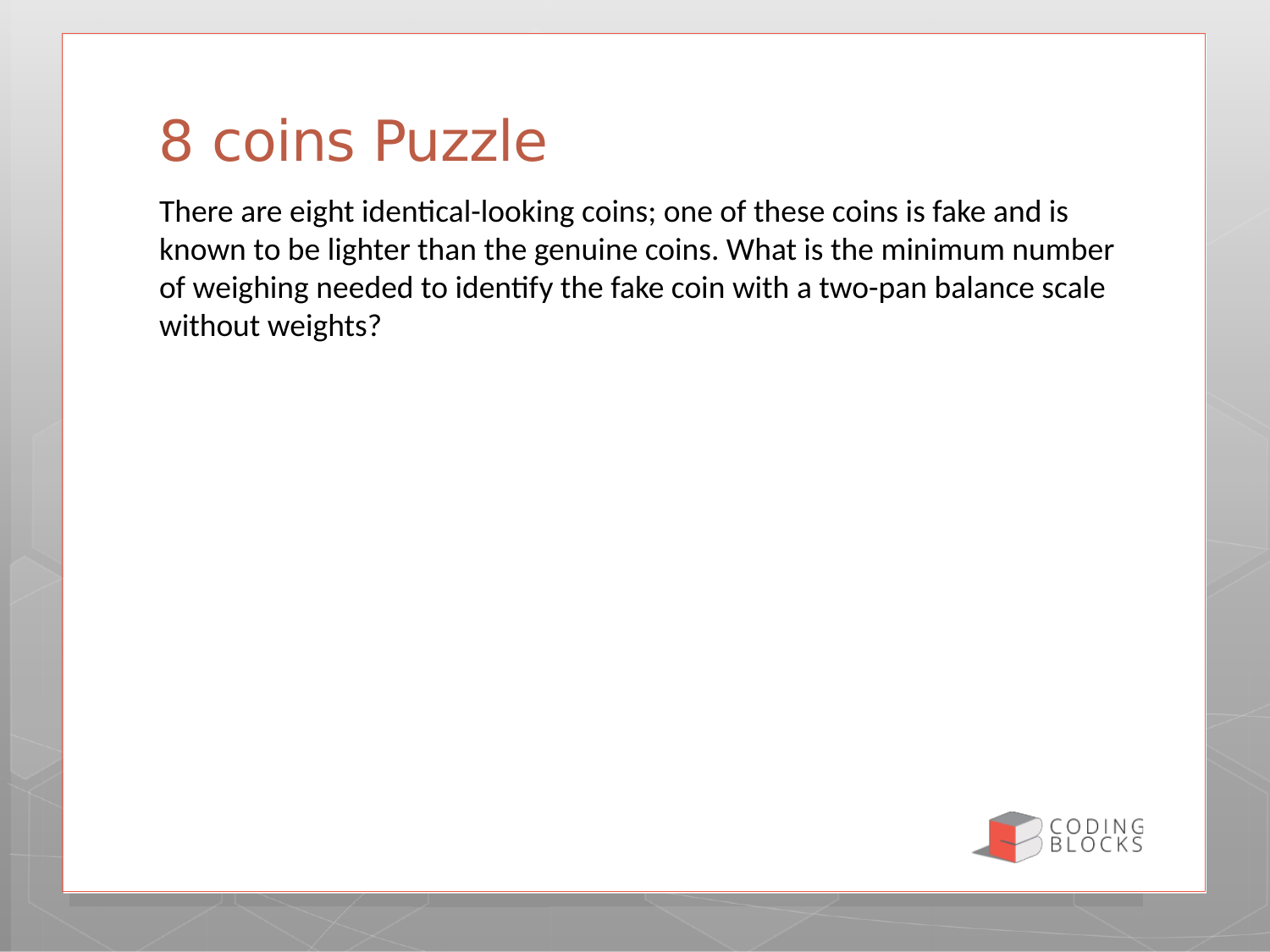

# 8 coins Puzzle
There are eight identical-looking coins; one of these coins is fake and is known to be lighter than the genuine coins. What is the minimum number of weighing needed to identify the fake coin with a two-pan balance scale without weights?